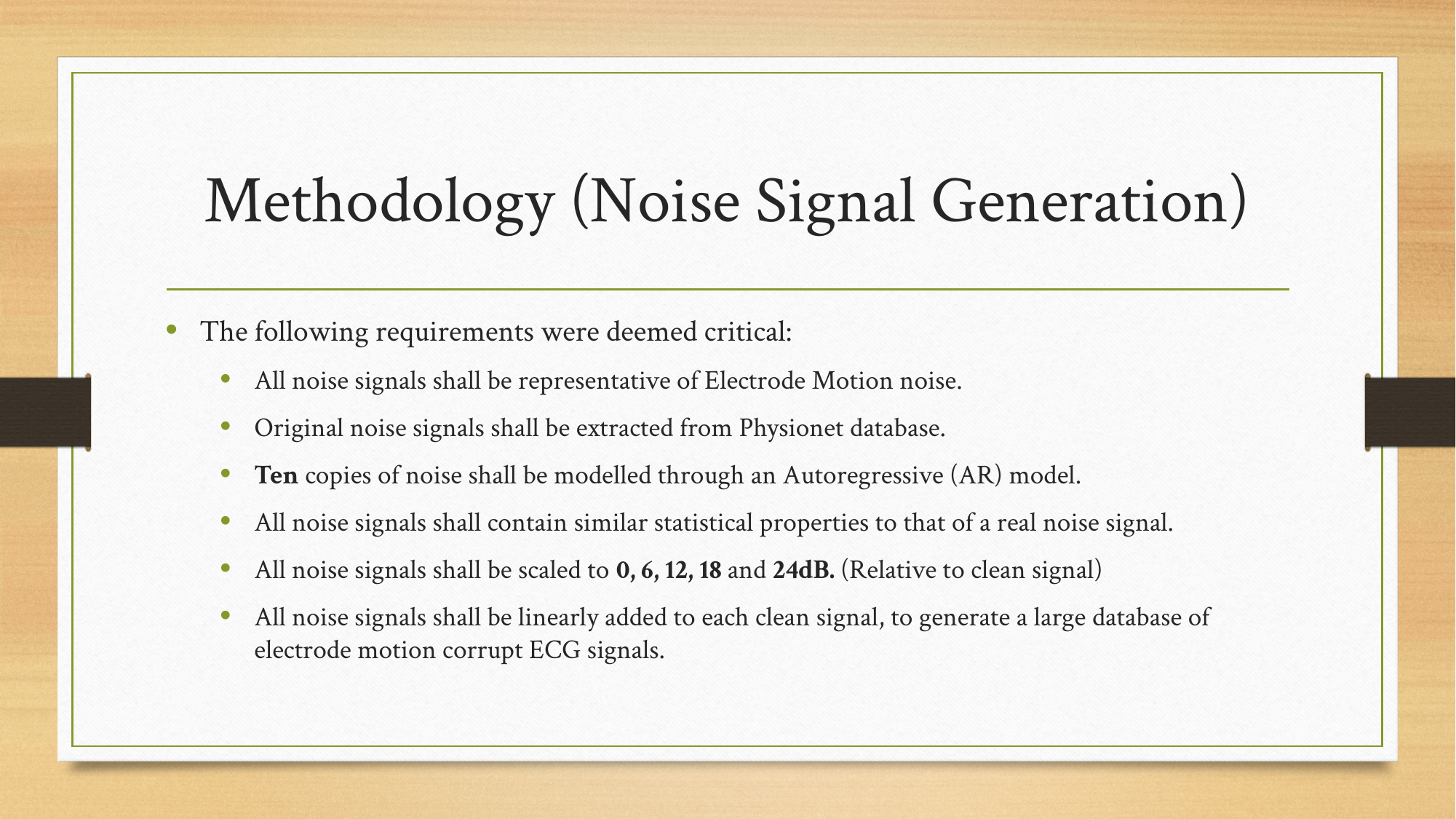

# Methodology (Noise Signal Generation)
The following requirements were deemed critical:
All noise signals shall be representative of Electrode Motion noise.
Original noise signals shall be extracted from Physionet database.
Ten copies of noise shall be modelled through an Autoregressive (AR) model.
All noise signals shall contain similar statistical properties to that of a real noise signal.
All noise signals shall be scaled to 0, 6, 12, 18 and 24dB. (Relative to clean signal)
All noise signals shall be linearly added to each clean signal, to generate a large database of electrode motion corrupt ECG signals.